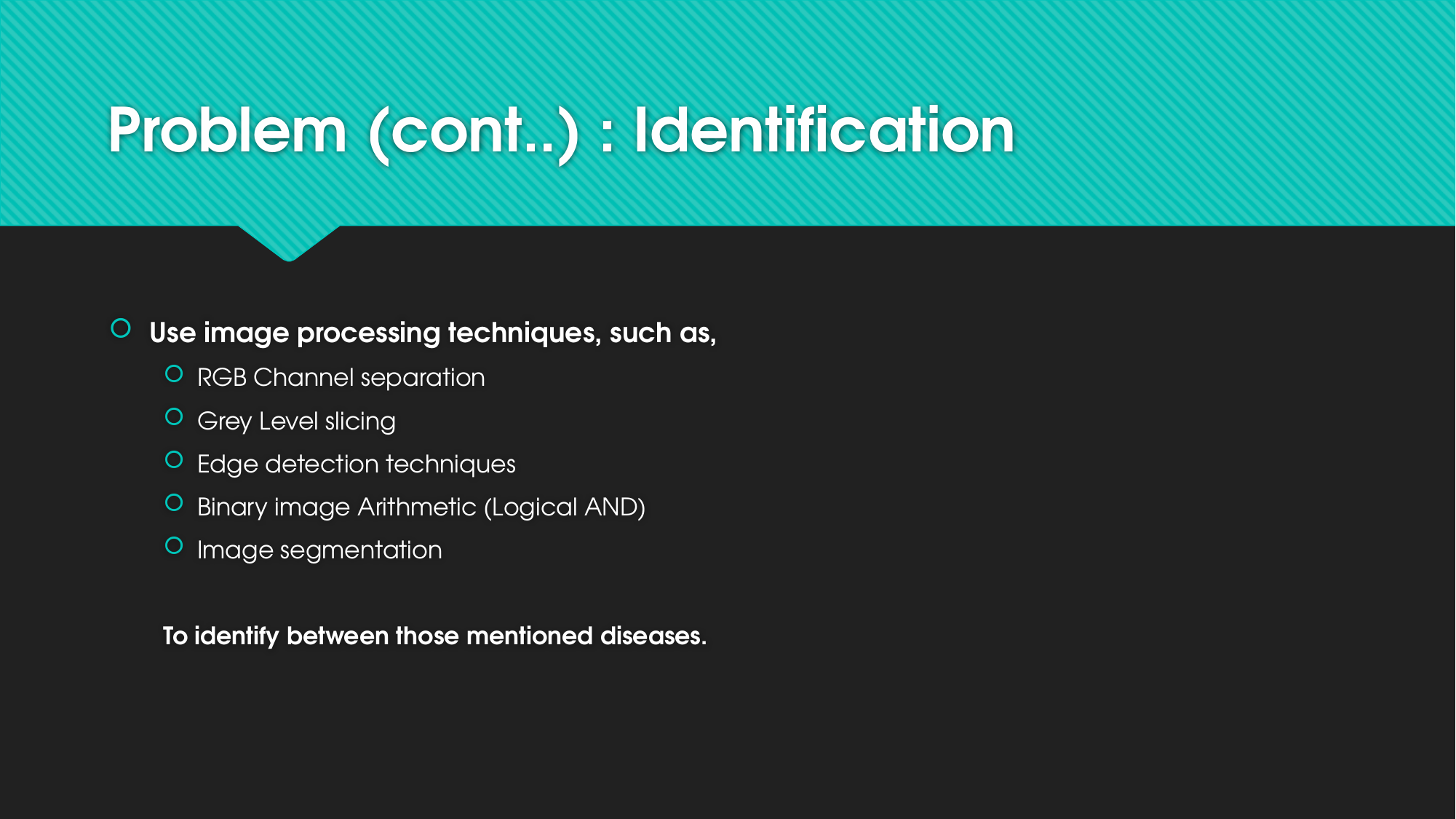

# Problem (cont..) : Identification
Use image processing techniques, such as,
RGB Channel separation
Grey Level slicing
Edge detection techniques
Binary image Arithmetic (Logical AND)
Image segmentation

To identify between those mentioned diseases.